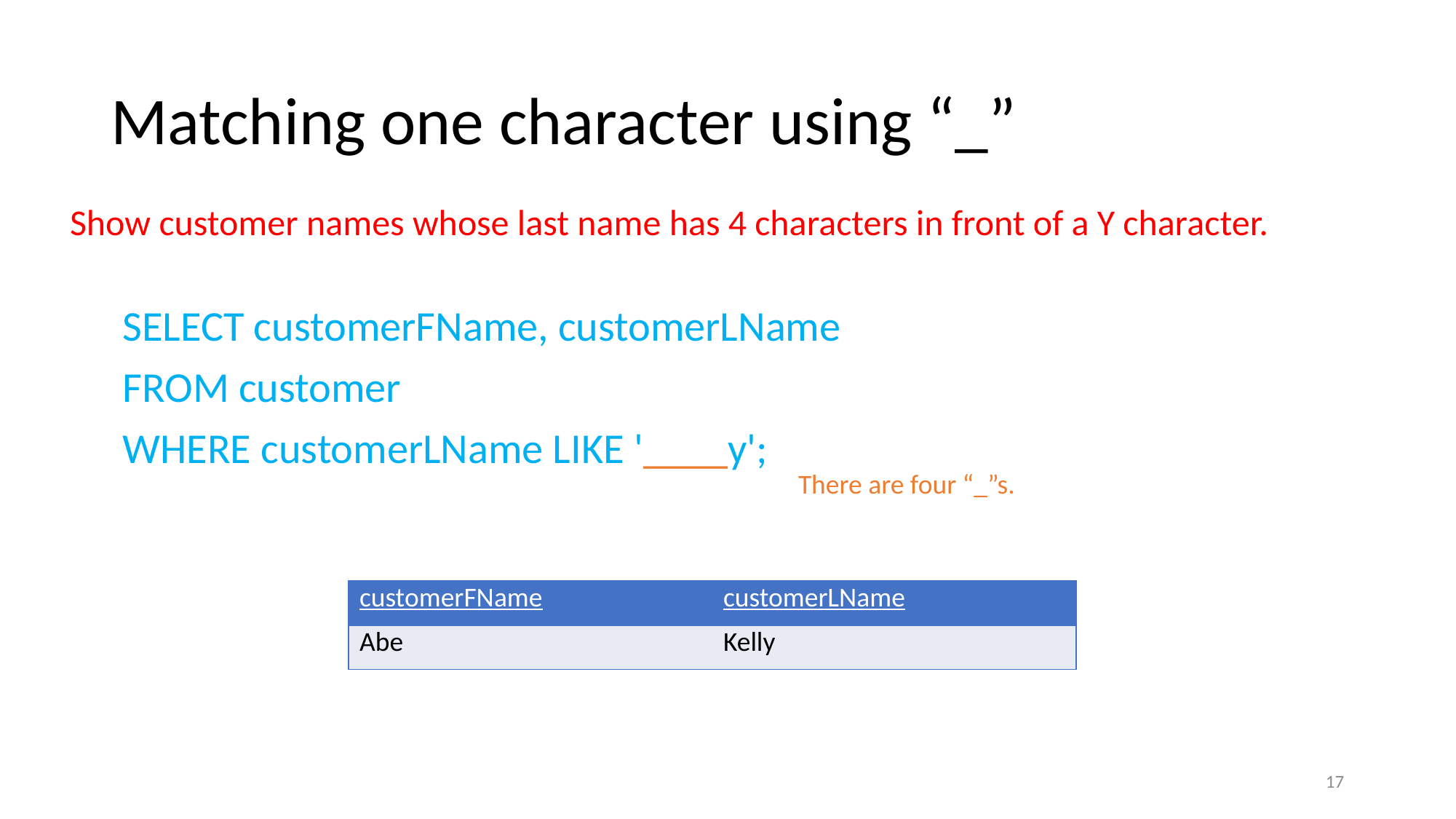

# Matching one character using “_”
Show customer names whose last name has 4 characters in front of a Y character.
SELECT customerFName, customerLName
FROM customer
WHERE customerLName LIKE '____y';

There are four “_”s.
| customerFName | customerLName |
| --- | --- |
| Abe | Kelly |
17